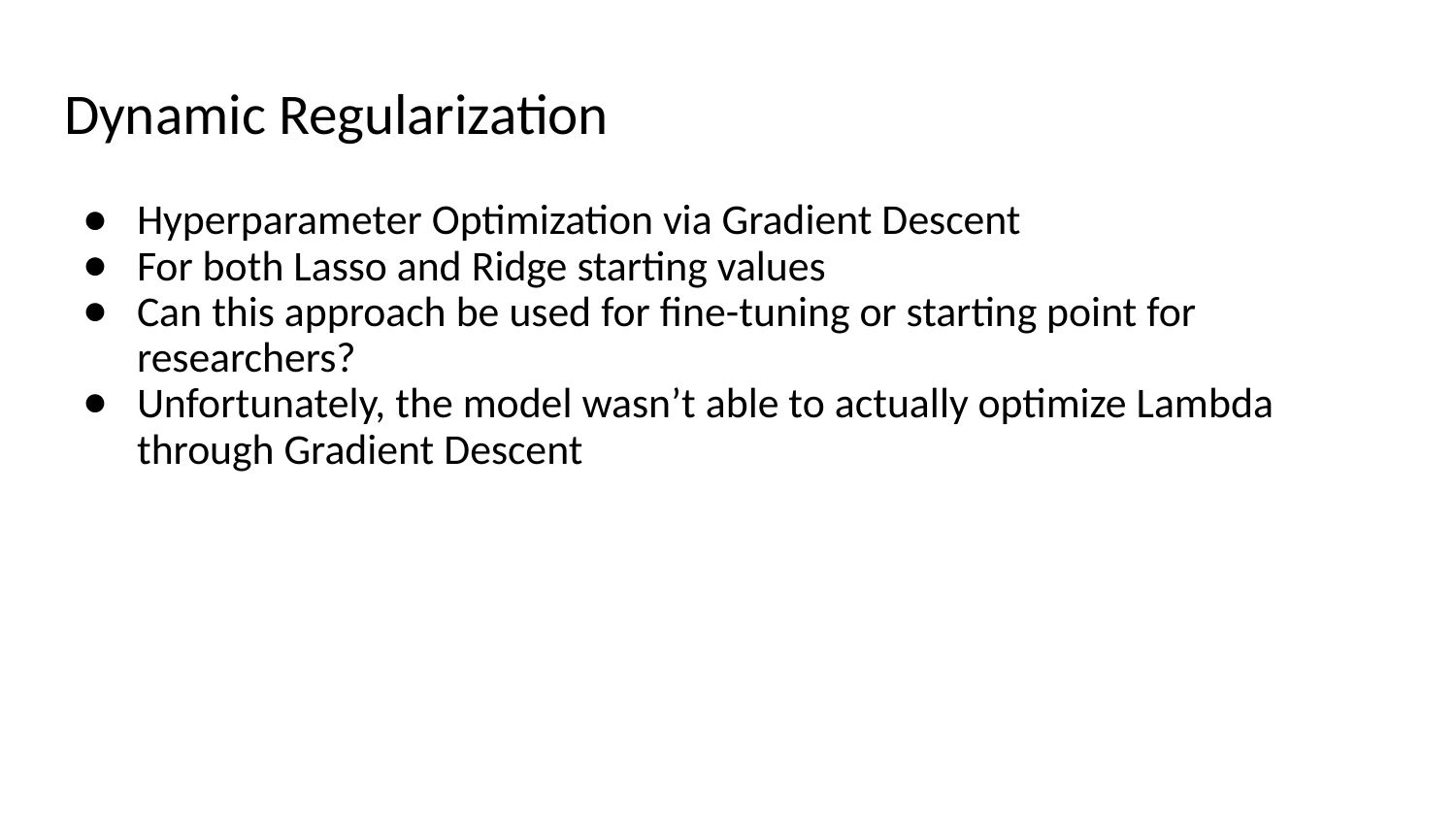

# Dynamic Regularization
Hyperparameter Optimization via Gradient Descent
For both Lasso and Ridge starting values
Can this approach be used for fine-tuning or starting point for researchers?
Unfortunately, the model wasn’t able to actually optimize Lambda through Gradient Descent